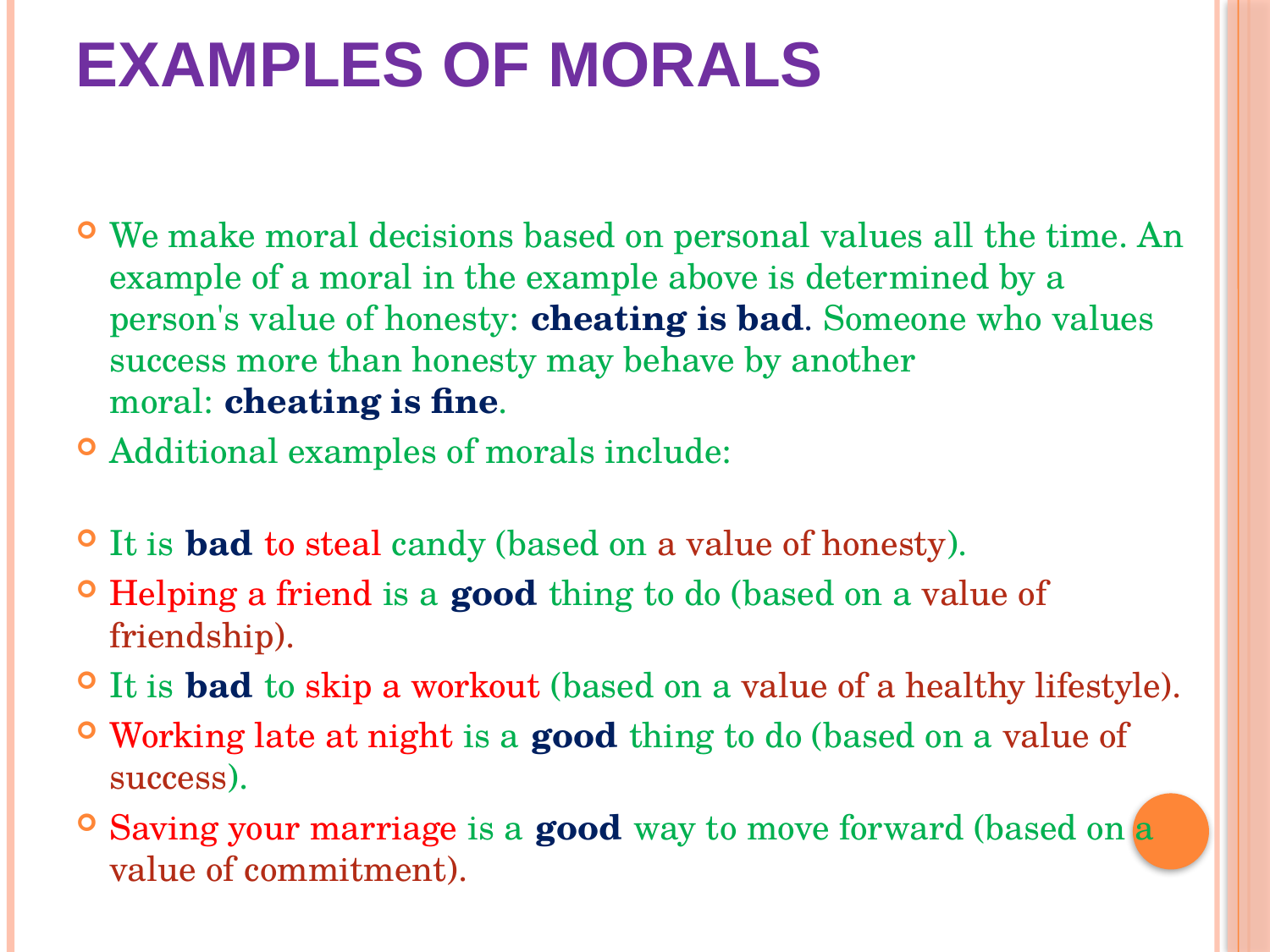

# Examples of Morals

We make moral decisions based on personal values all the time. An example of a moral in the example above is determined by a person's value of honesty: cheating is bad. Someone who values success more than honesty may behave by another moral: cheating is fine.
Additional examples of morals include:
It is bad to steal candy (based on a value of honesty).
Helping a friend is a good thing to do (based on a value of friendship).
It is bad to skip a workout (based on a value of a healthy lifestyle).
Working late at night is a good thing to do (based on a value of success).
Saving your marriage is a good way to move forward (based on a value of commitment).